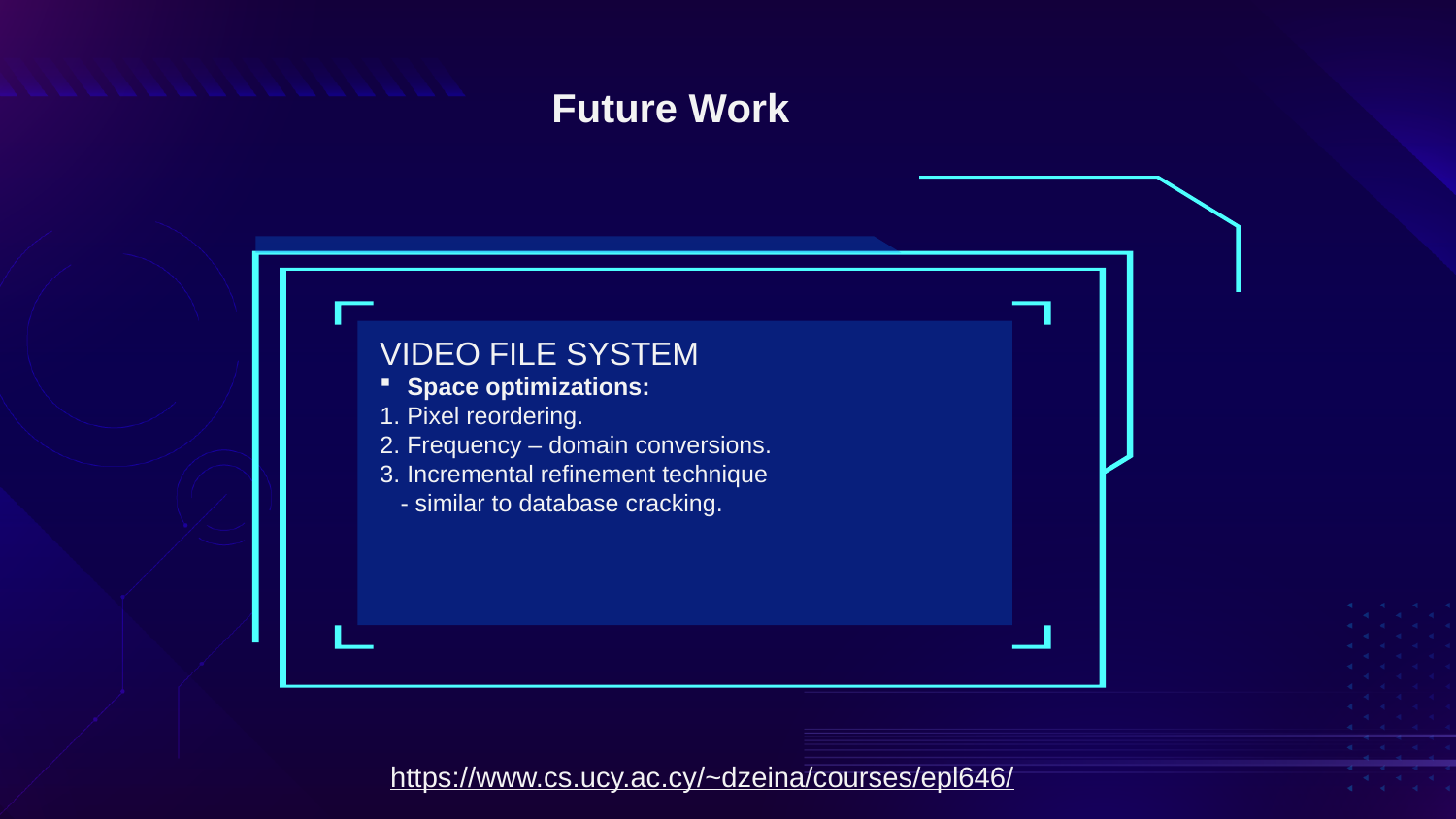

Future Work

VIDEO FILE SYSTEM
Space optimizations:
1. Pixel reordering.
2. Frequency – domain conversions.
3. Incremental refinement technique
   - similar to database cracking.

https://www.cs.ucy.ac.cy/~dzeina/courses/epl646/